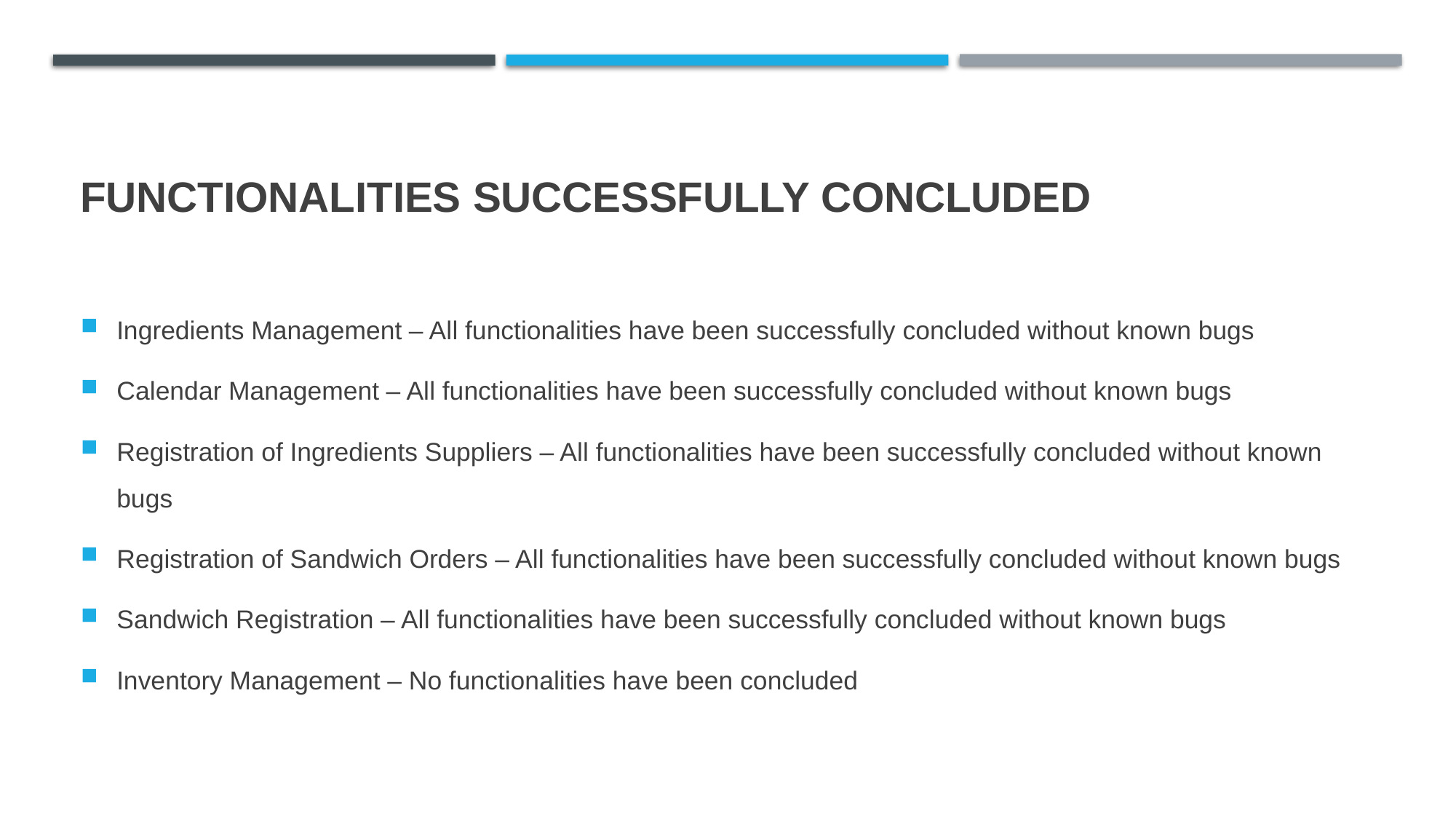

# Functionalities successfully concluded
Ingredients Management – All functionalities have been successfully concluded without known bugs
Calendar Management – All functionalities have been successfully concluded without known bugs
Registration of Ingredients Suppliers – All functionalities have been successfully concluded without known bugs
Registration of Sandwich Orders – All functionalities have been successfully concluded without known bugs
Sandwich Registration – All functionalities have been successfully concluded without known bugs
Inventory Management – No functionalities have been concluded